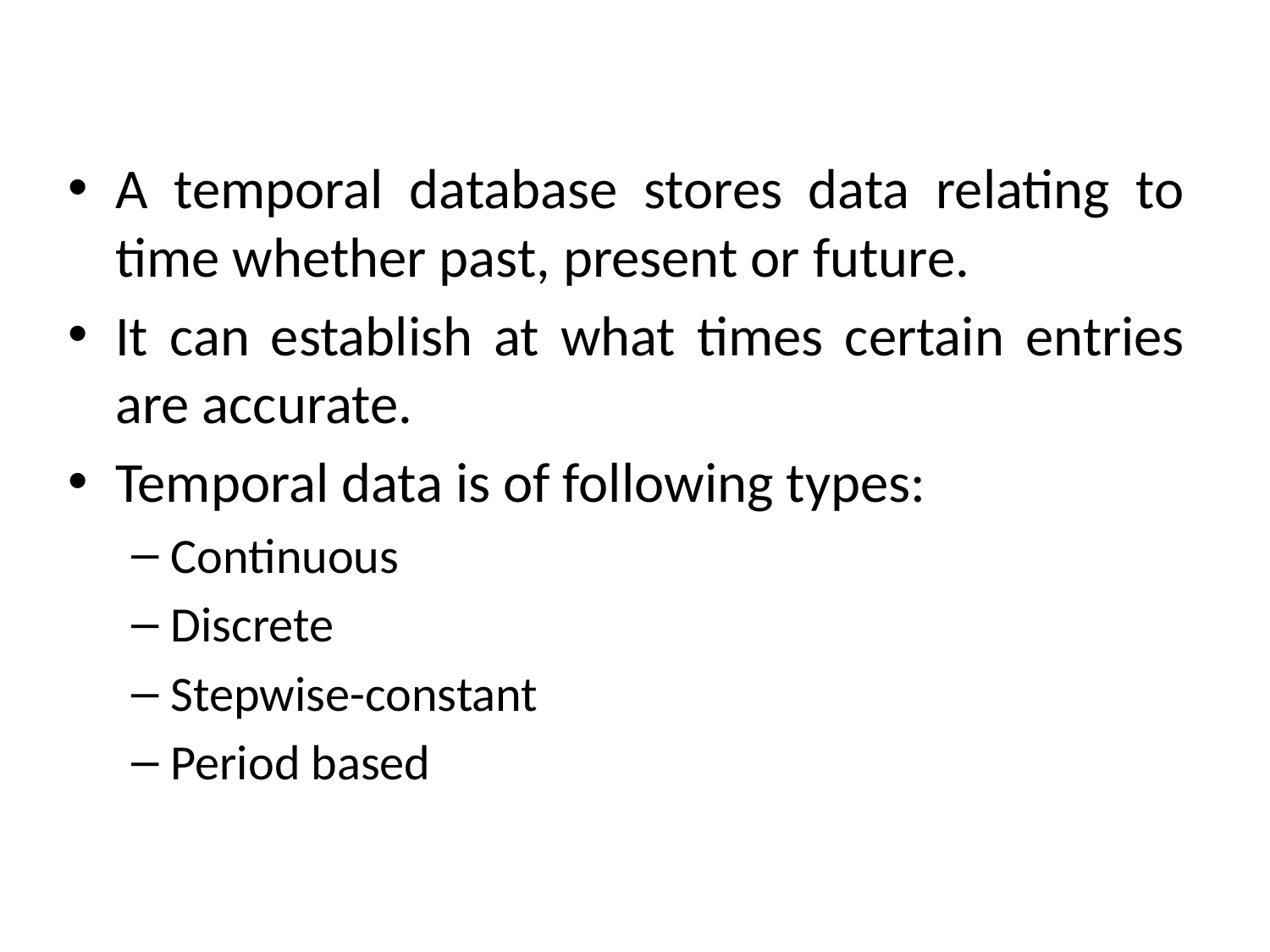

A temporal database stores data relating to time whether past, present or future.
It can establish at what times certain entries are accurate.
Temporal data is of following types:
Continuous
Discrete
Stepwise-constant
Period based